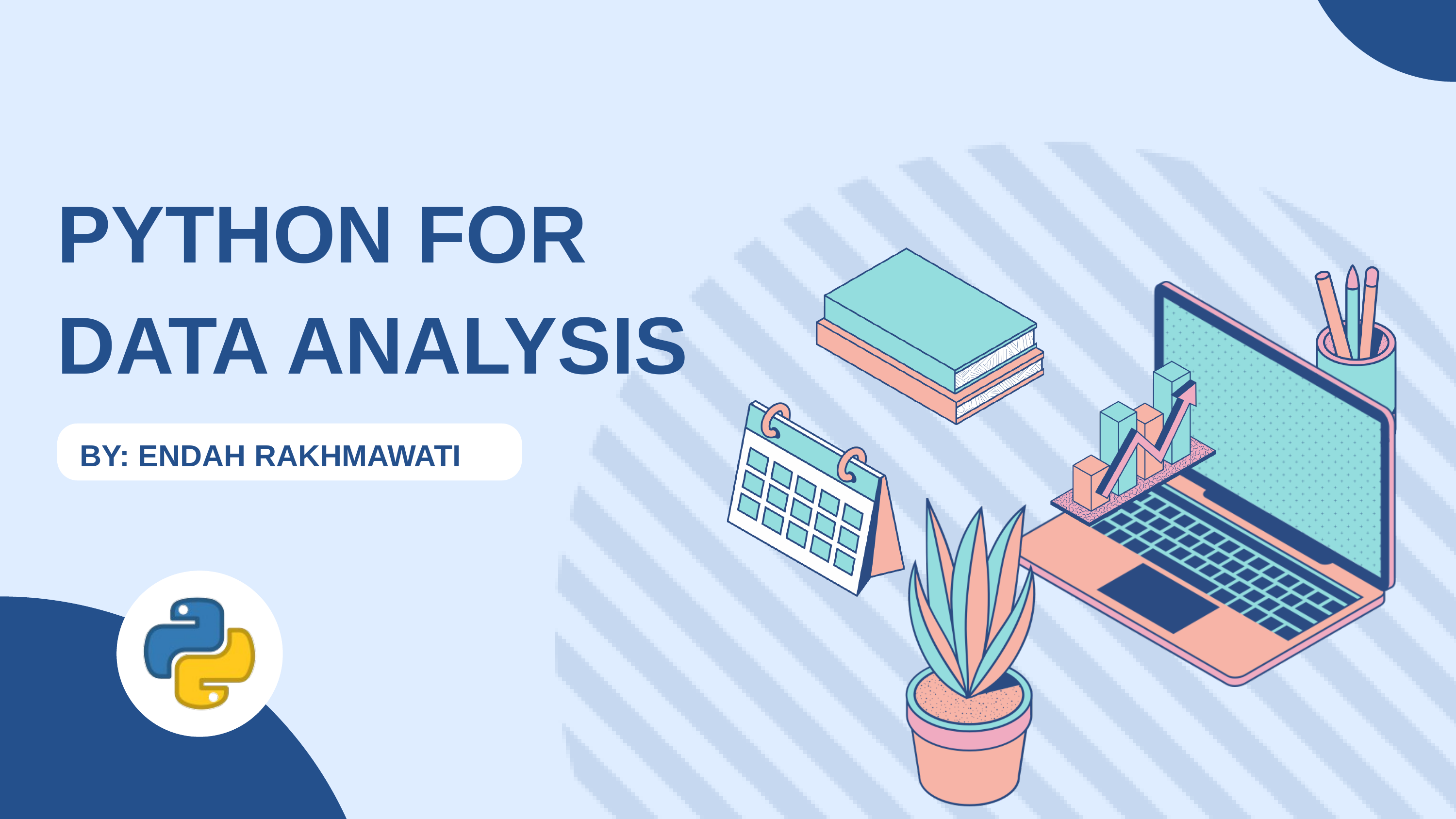

PYTHON FOR
DATA ANALYSIS

BY: ENDAH RAKHMAWATI